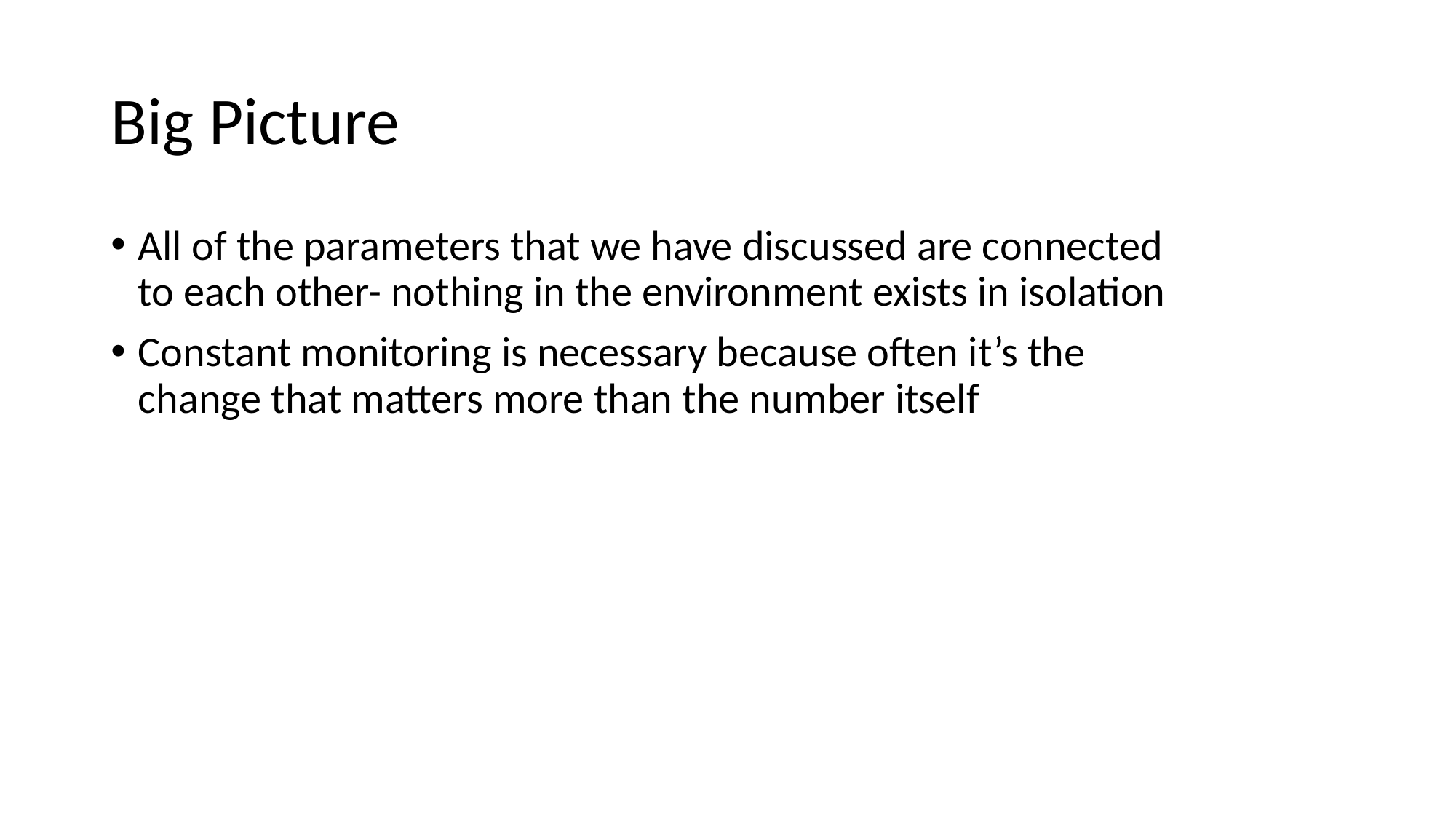

# Big Picture
All of the parameters that we have discussed are connected to each other- nothing in the environment exists in isolation
Constant monitoring is necessary because often it’s the change that matters more than the number itself